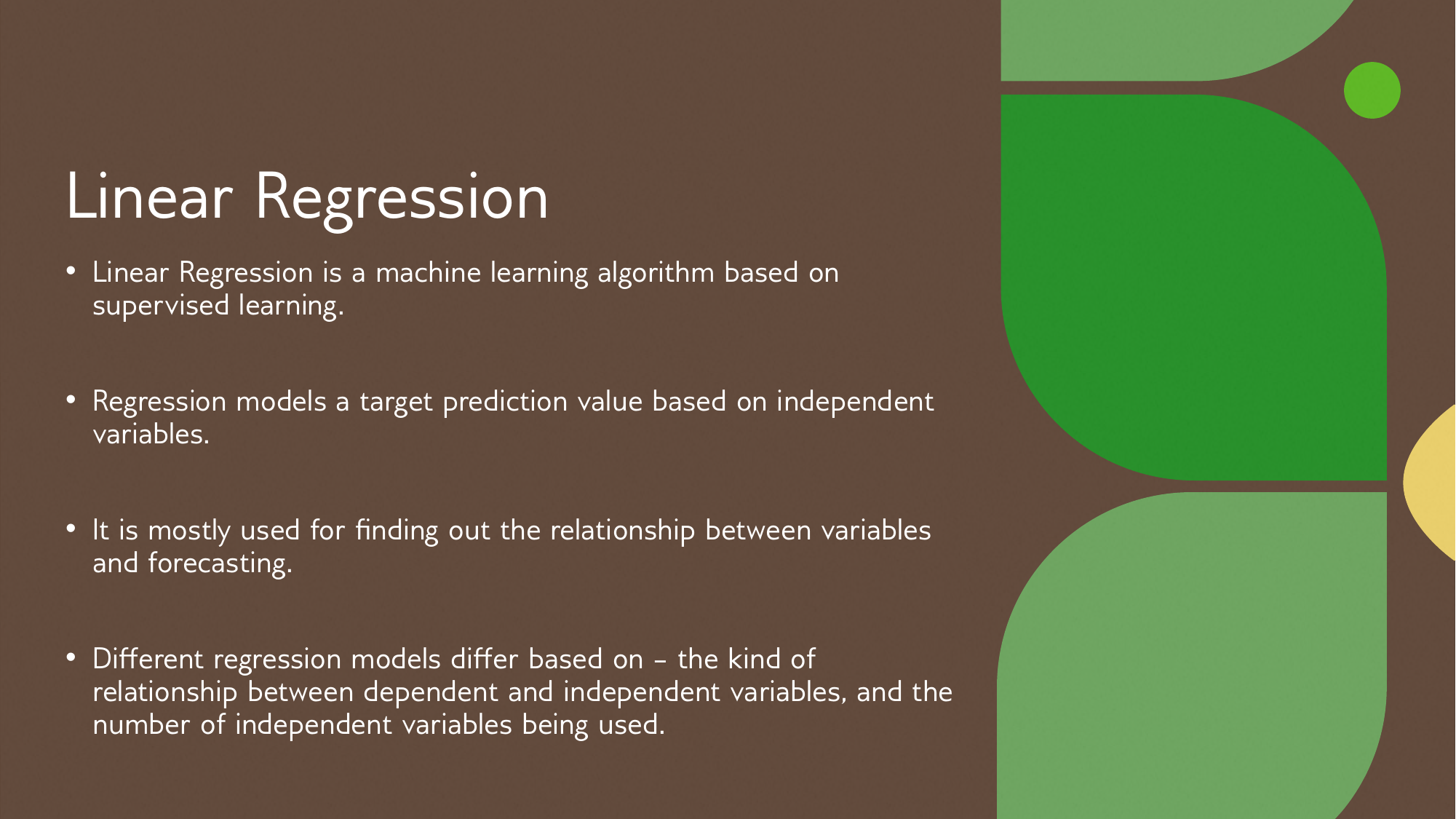

# Linear Regression
Linear Regression is a machine learning algorithm based on supervised learning.

Regression models a target prediction value based on independent variables.

It is mostly used for finding out the relationship between variables and forecasting.

Different regression models differ based on – the kind of relationship between dependent and independent variables, and the number of independent variables being used.